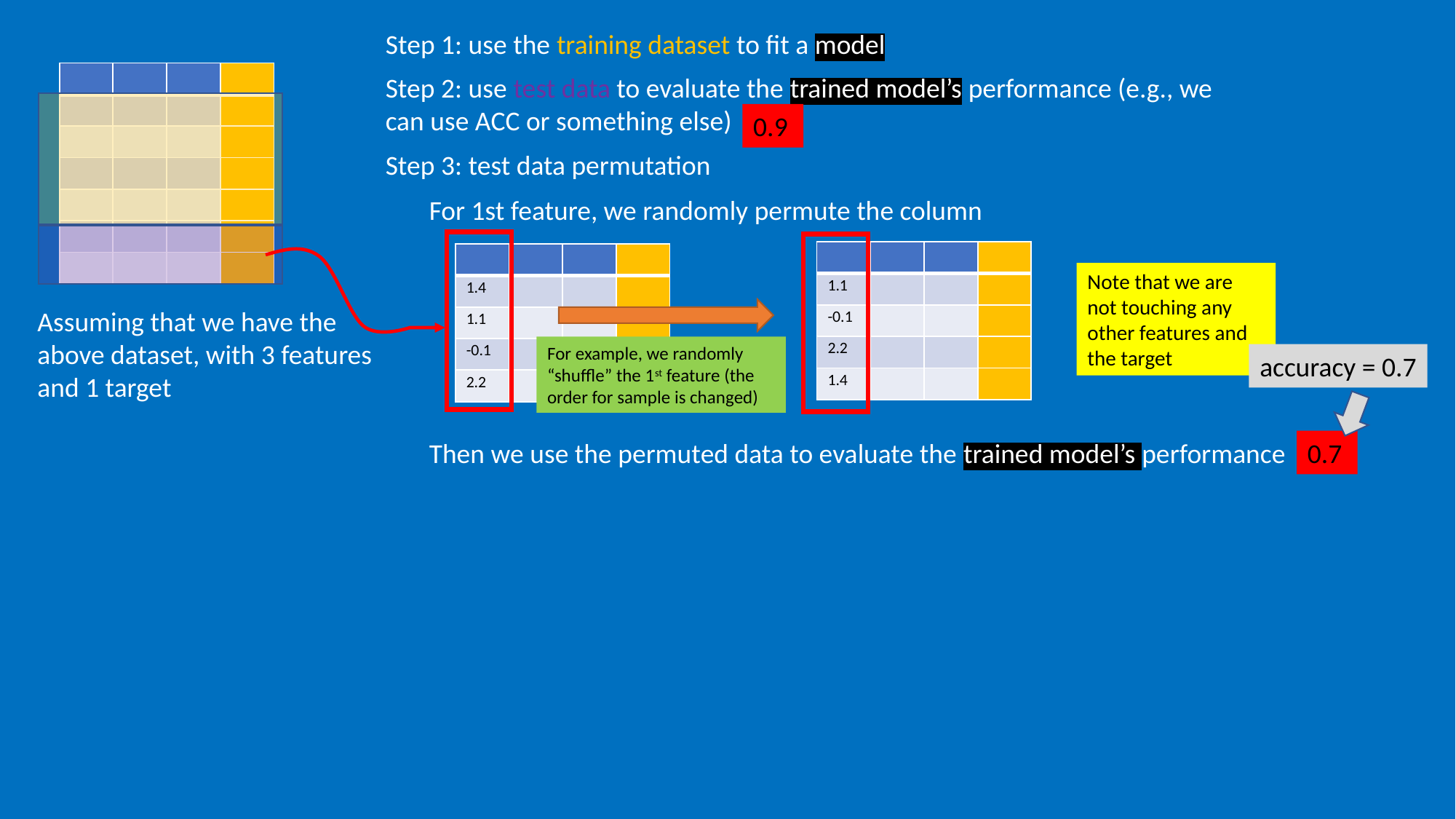

Step 1: use the training dataset to fit a model
|  |  |  |  |
| --- | --- | --- | --- |
|  |  |  |  |
|  |  |  |  |
|  |  |  |  |
|  |  |  |  |
|  |  |  |  |
|  |  |  |  |
Step 2: use test data to evaluate the trained model’s performance (e.g., we can use ACC or something else)

0.9
Step 3: test data permutation
For 1st feature, we randomly permute the column

|  |  |  |  |
| --- | --- | --- | --- |
| 1.1 |  |  |  |
| -0.1 |  |  |  |
| 2.2 |  |  |  |
| 1.4 |  |  |  |
|  |  |  |  |
| --- | --- | --- | --- |
| 1.4 |  |  |  |
| 1.1 |  |  |  |
| -0.1 |  |  |  |
| 2.2 |  |  |  |

Note that we are not touching any other features and the target
Assuming that we have the above dataset, with 3 features and 1 target

For example, we randomly “shuffle” the 1st feature (the order for sample is changed)
accuracy = 0.7

Then we use the permuted data to evaluate the trained model’s performance
0.7